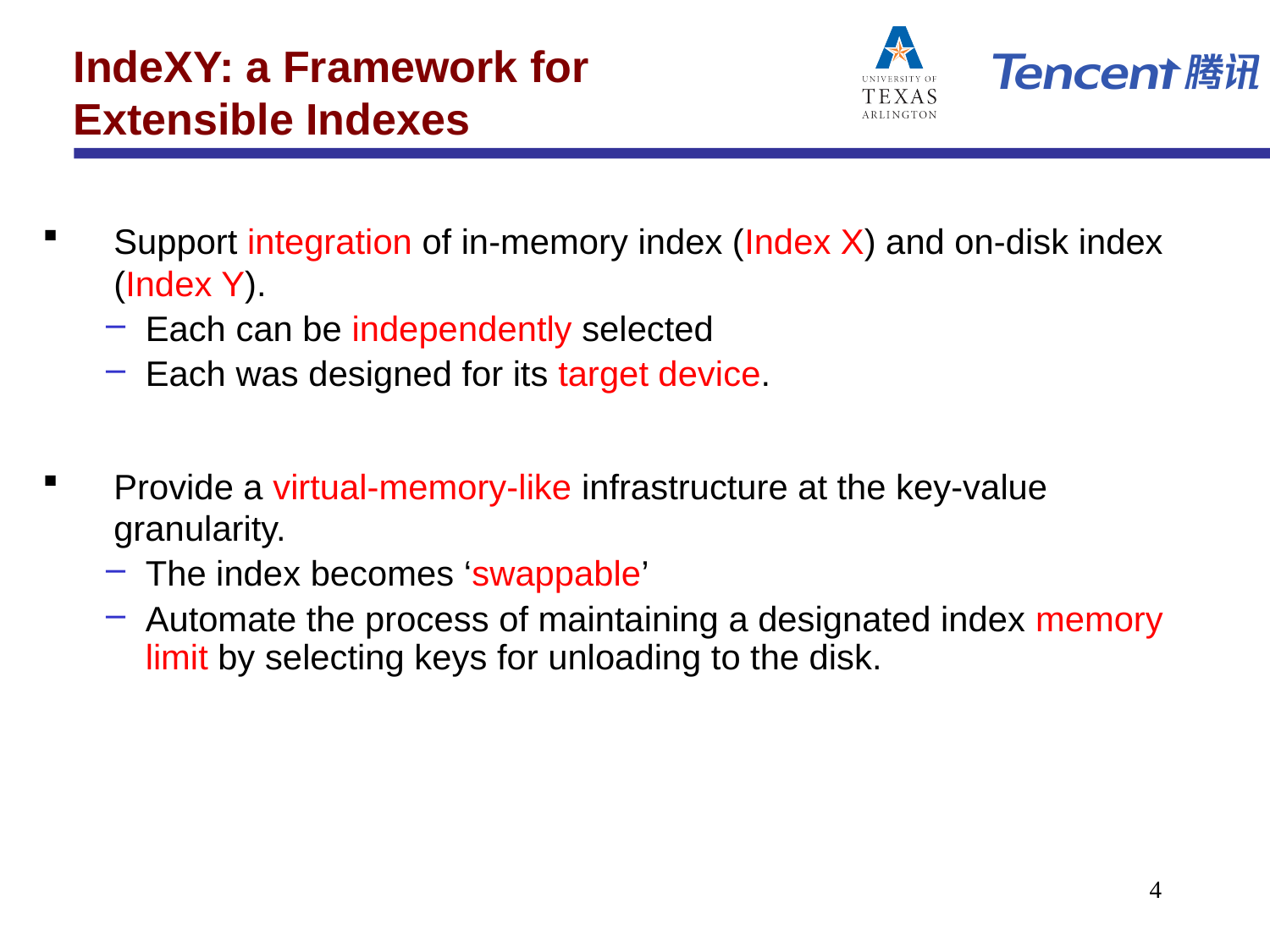

IndeXY: a Framework for Extensible Indexes
Support integration of in-memory index (Index X) and on-disk index (Index Y).
Each can be independently selected
Each was designed for its target device.

Provide a virtual-memory-like infrastructure at the key-value granularity.
The index becomes ‘swappable’
Automate the process of maintaining a designated index memory limit by selecting keys for unloading to the disk.

4